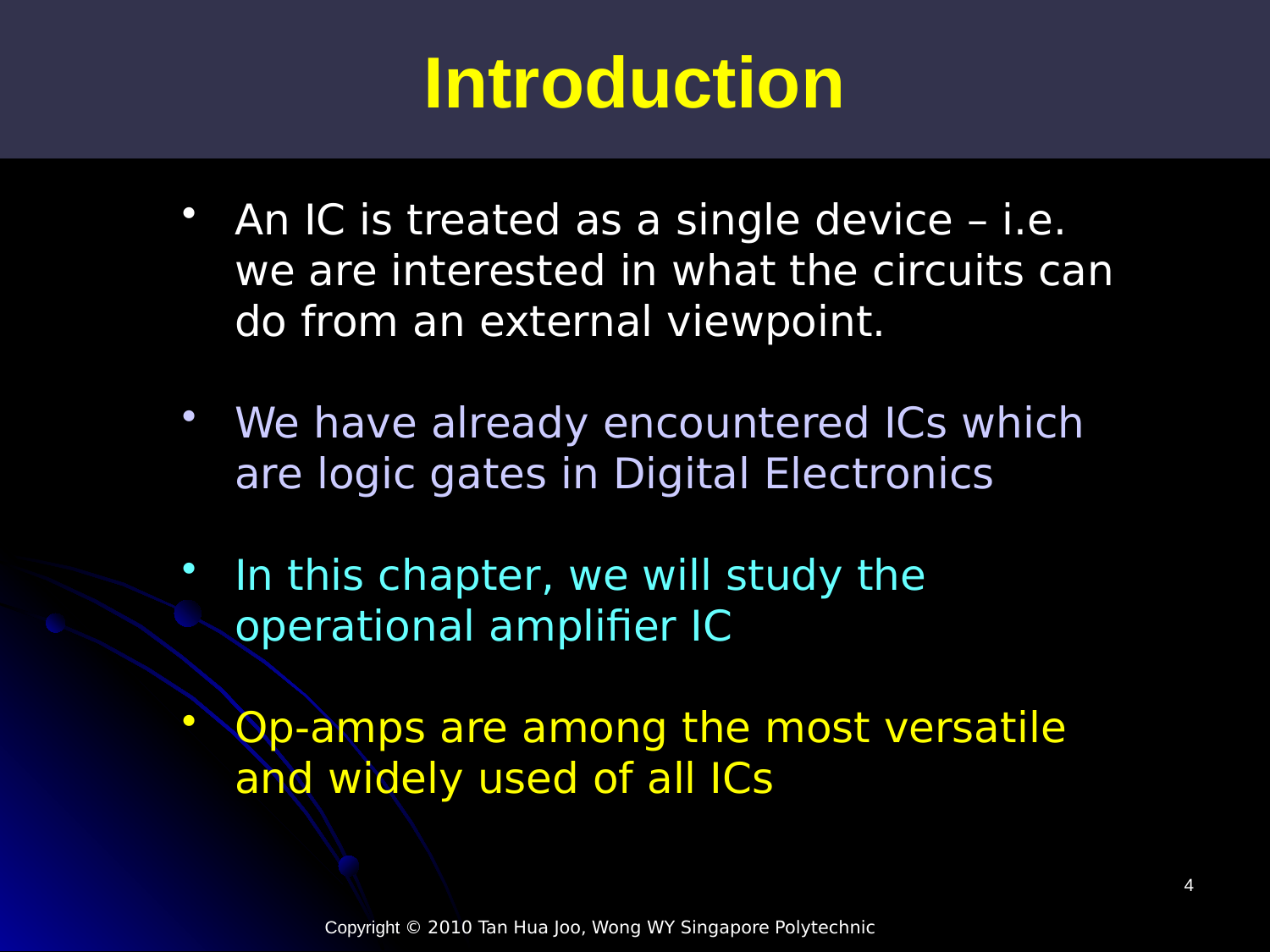

Introduction
An IC is treated as a single device – i.e. we are interested in what the circuits can do from an external viewpoint.

We have already encountered ICs which are logic gates in Digital Electronics

In this chapter, we will study the operational amplifier IC

Op-amps are among the most versatile and widely used of all ICs

4

Copyright © 2010 Tan Hua Joo, Wong WY Singapore Polytechnic